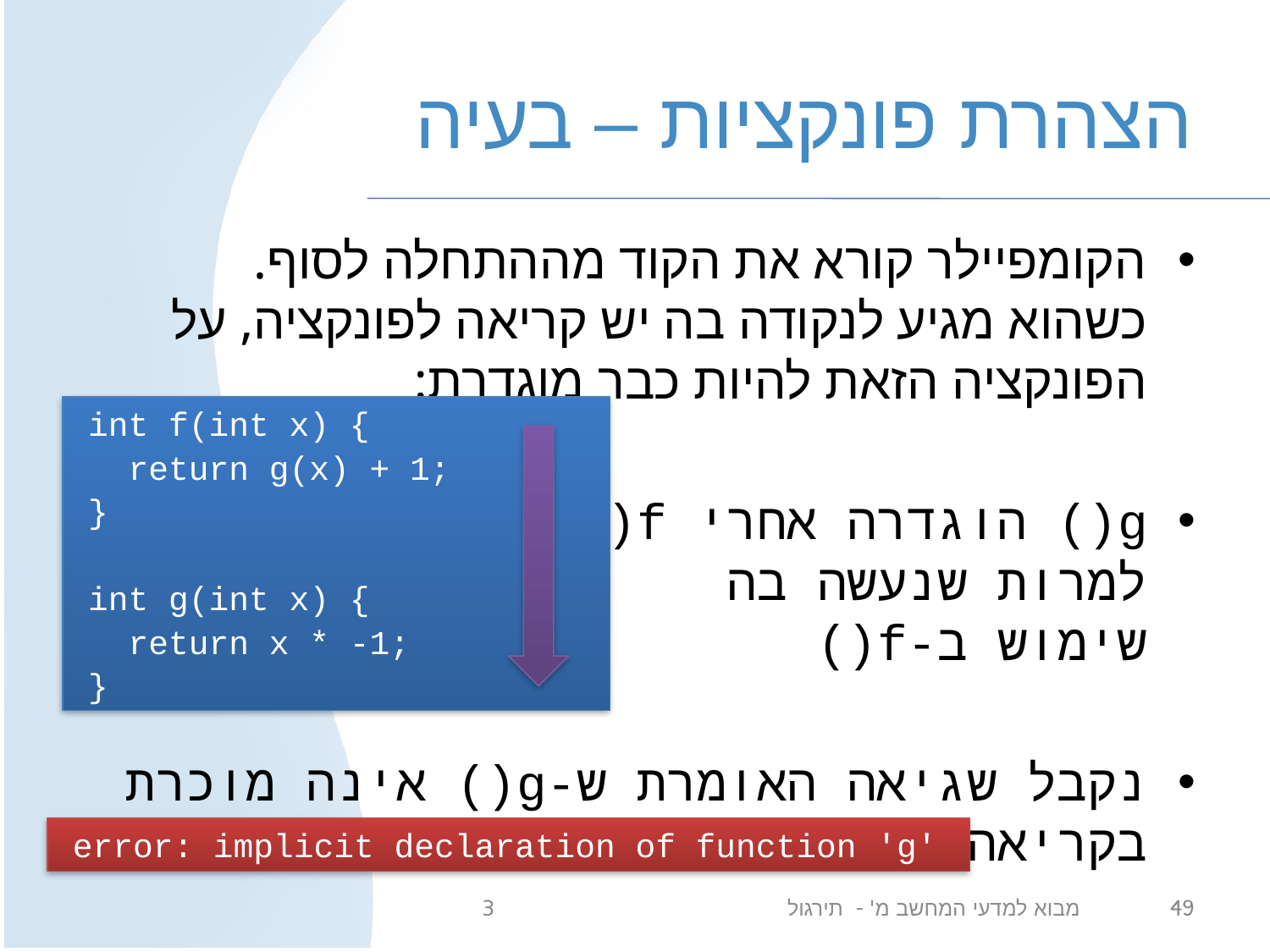

# הצהרת פונקציות – בעיה
הקומפיילר קורא את הקוד מההתחלה לסוף.
כשהוא מגיע לנקודה בה יש קריאה לפונקציה, על הפונקציה הזאת להיות כבר מוגדרת:

g() הוגדרה אחרי f()
למרות שנעשה בה
שימוש ב-f()

נקבל שגיאה האומרת ש-g() אינה מוכרת בקריאה מ-f()
int f(int x) {
  return g(x) + 1;
}

int g(int x) {
  return x * -1;
}

error: implicit declaration of function 'g'
מבוא למדעי המחשב מ' - תירגול 3
49